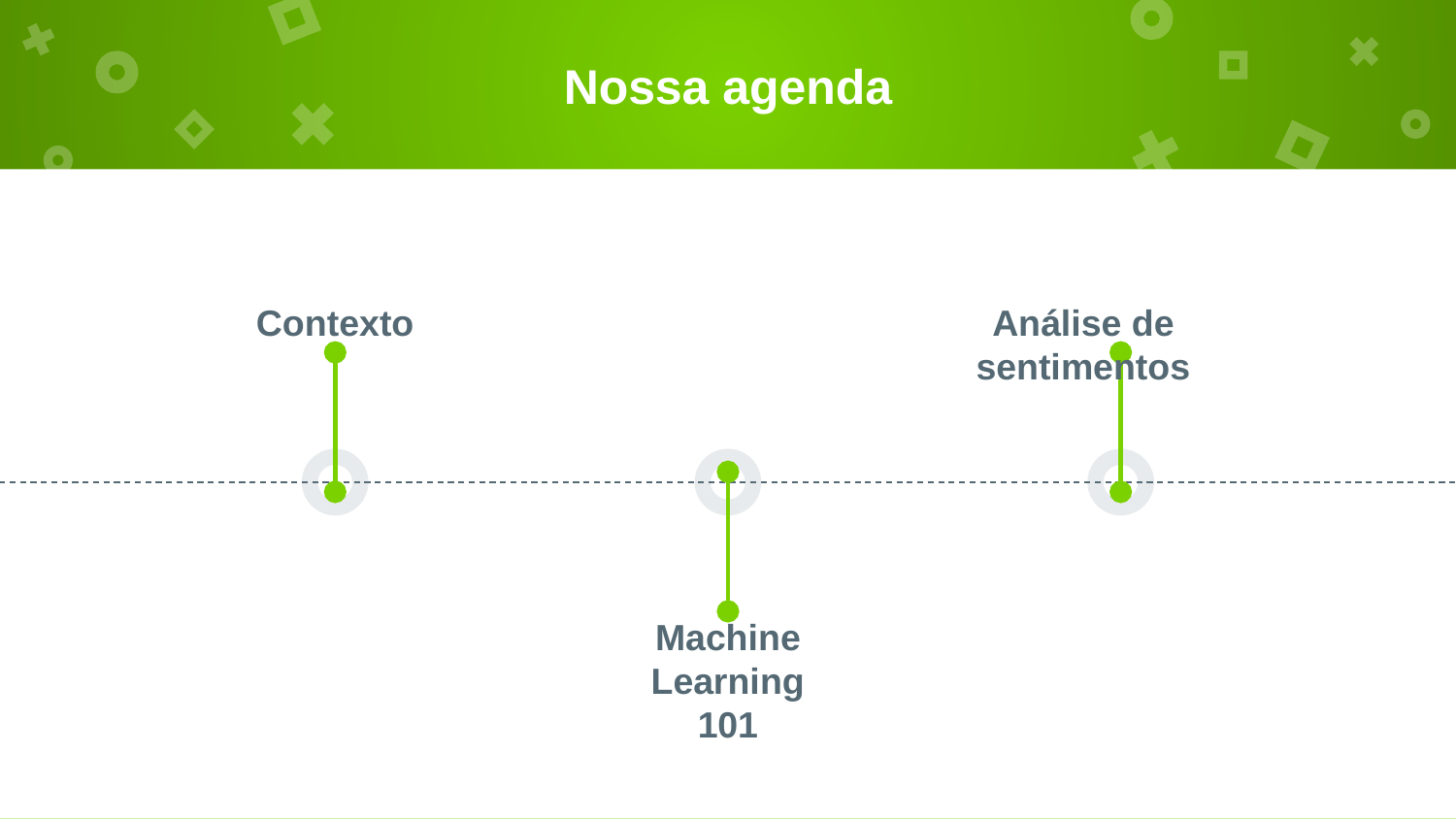

# Nossa agenda
Contexto
Análise de sentimentos

Machine Learning 101